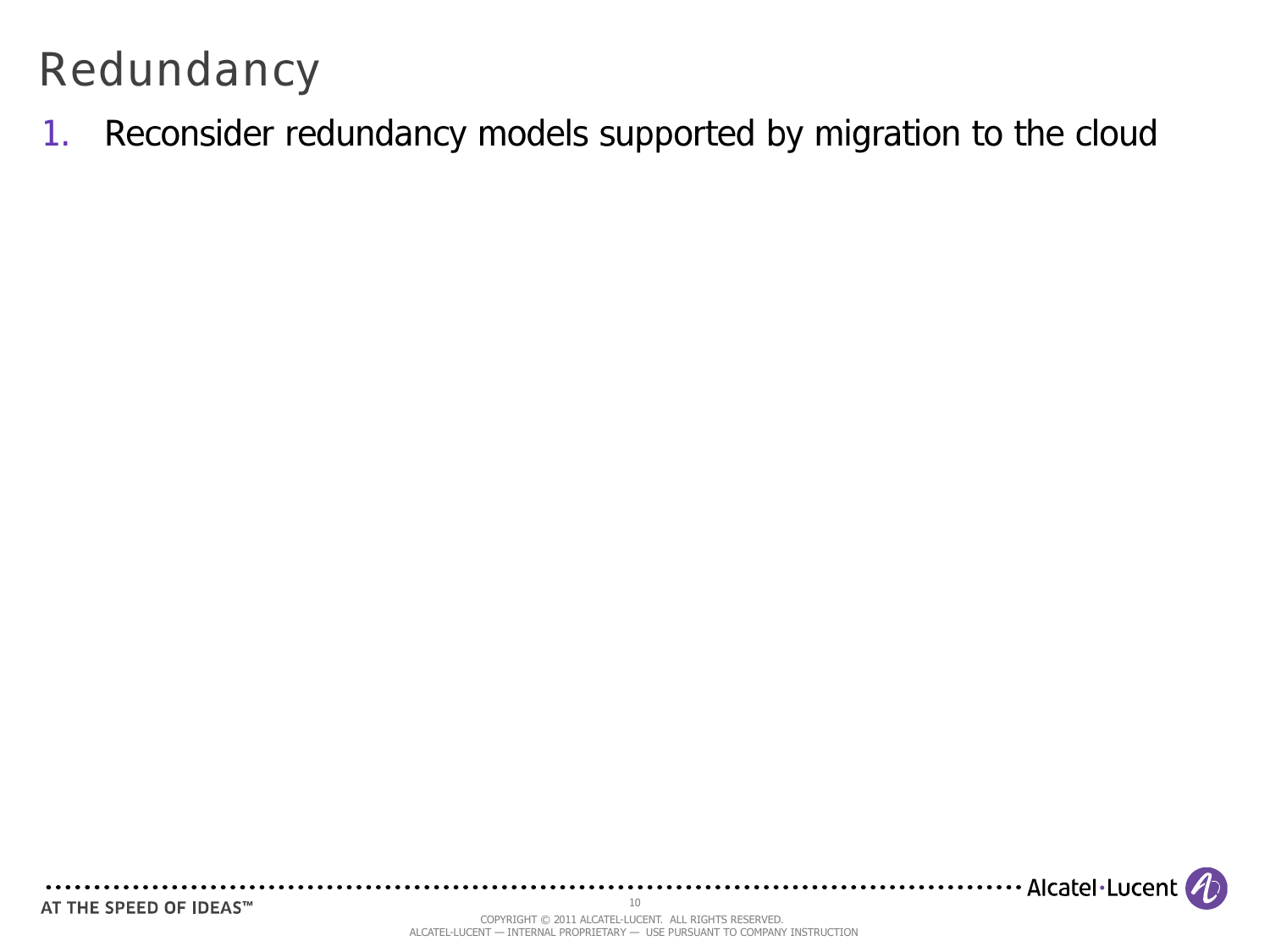

# Redundancy
Reconsider redundancy models supported by migration to the cloud